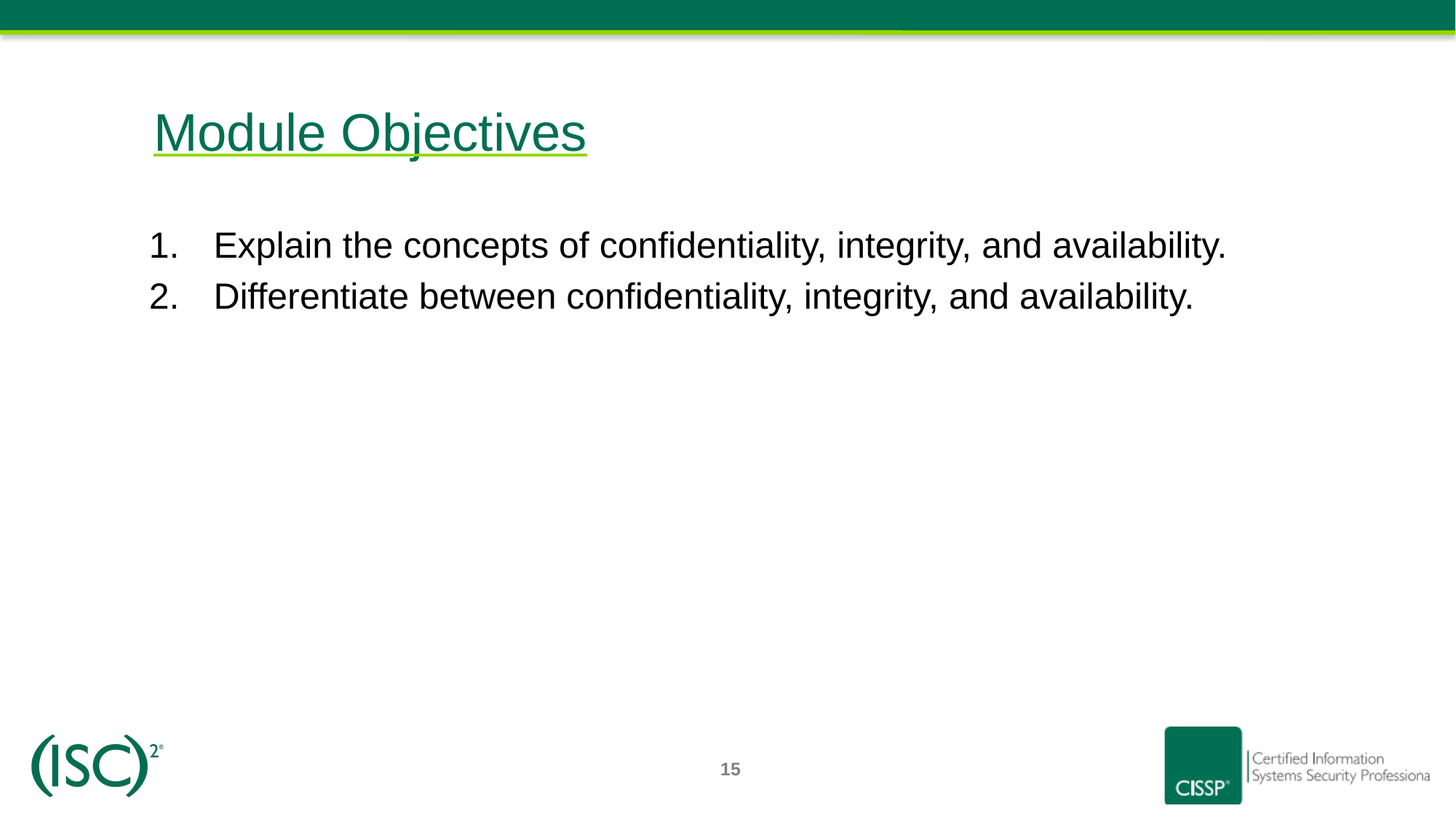

# Module Objectives
Explain the concepts of confidentiality, integrity, and availability.
Differentiate between confidentiality, integrity, and availability.